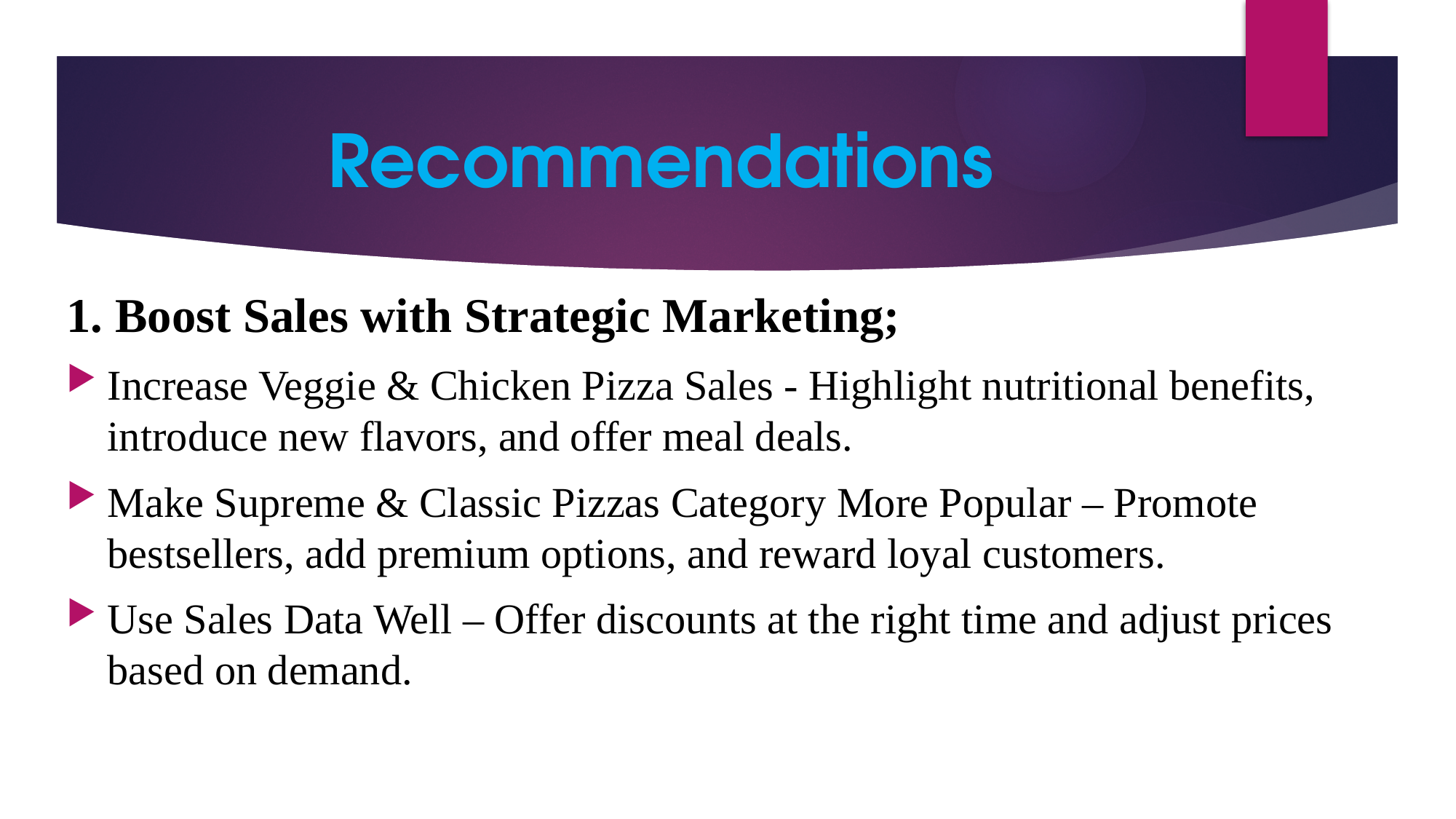

# Recommendations
1. Boost Sales with Strategic Marketing;
Increase Veggie & Chicken Pizza Sales - Highlight nutritional benefits, introduce new flavors, and offer meal deals.
Make Supreme & Classic Pizzas Category More Popular – Promote bestsellers, add premium options, and reward loyal customers.
Use Sales Data Well – Offer discounts at the right time and adjust prices based on demand.